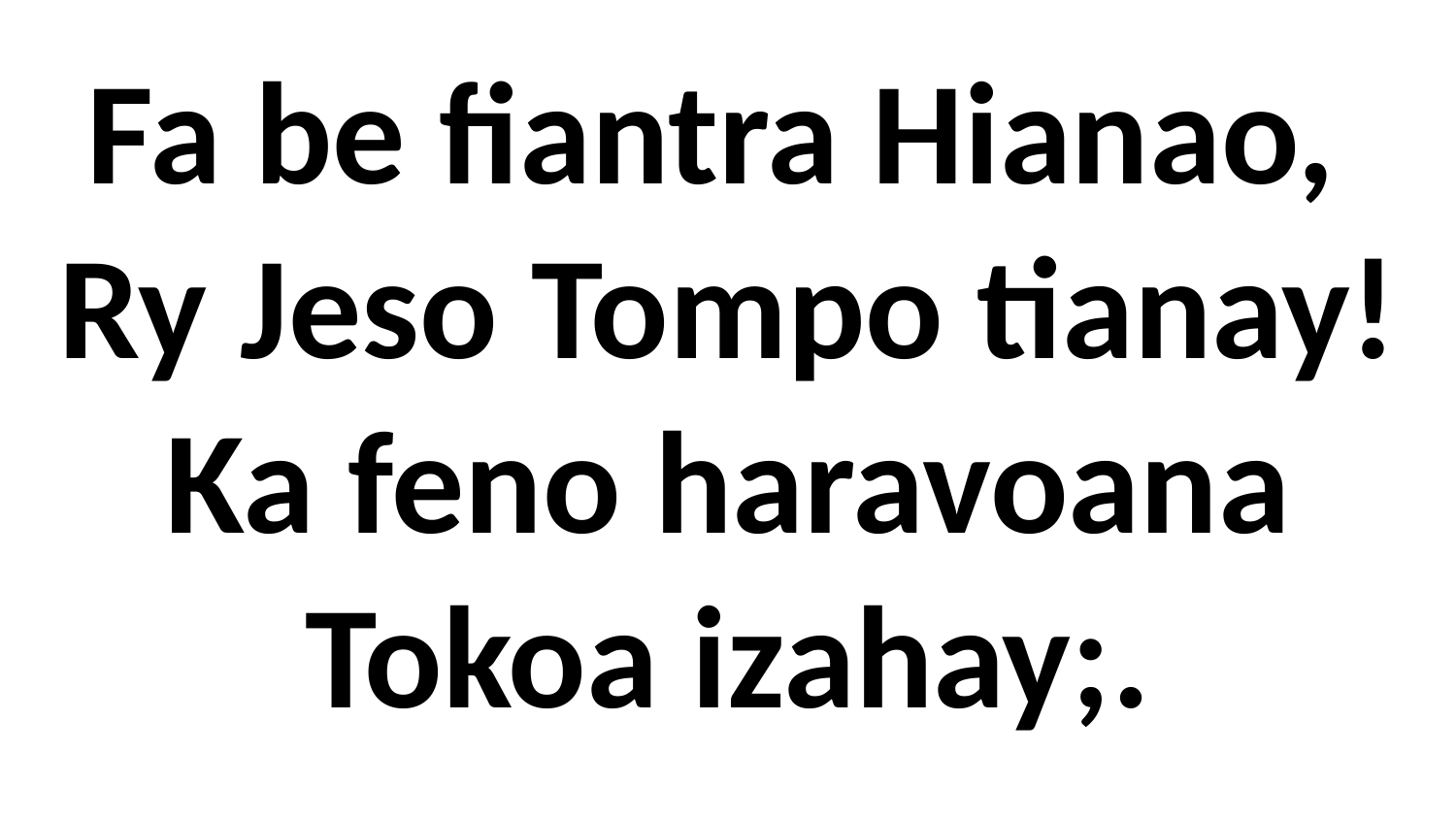

Fa be fiantra Hianao,
Ry Jeso Tompo tianay!
Ka feno haravoana
Tokoa izahay;.